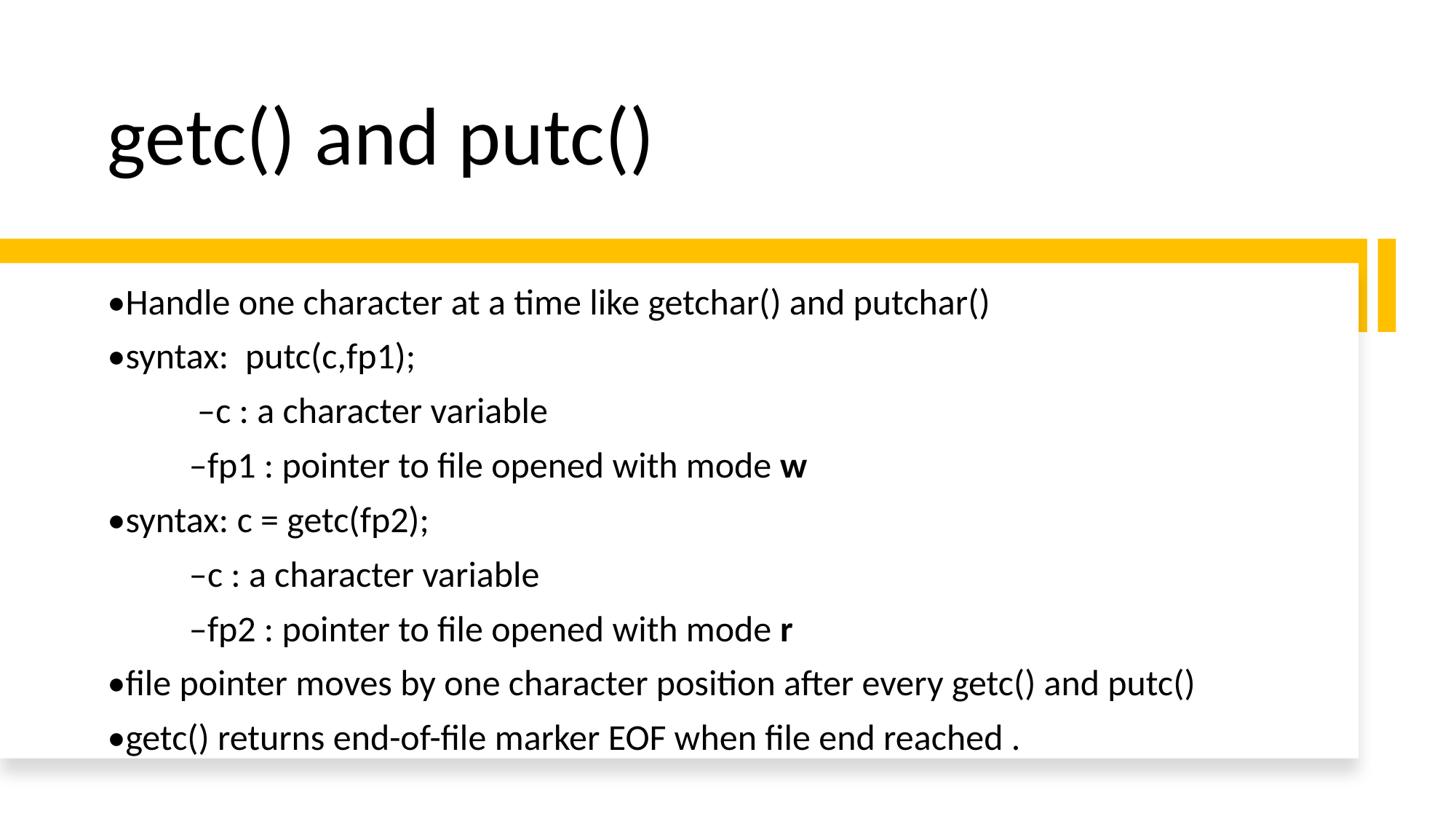

# getc() and putc()

•Handle one character at a time like getchar() and putchar()
•syntax:  putc(c,fp1);
           –c : a character variable
          –fp1 : pointer to file opened with mode w
•syntax: c = getc(fp2);
          –c : a character variable
          –fp2 : pointer to file opened with mode r
•file pointer moves by one character position after every getc() and putc()
•getc() returns end-of-file marker EOF when file end reached .